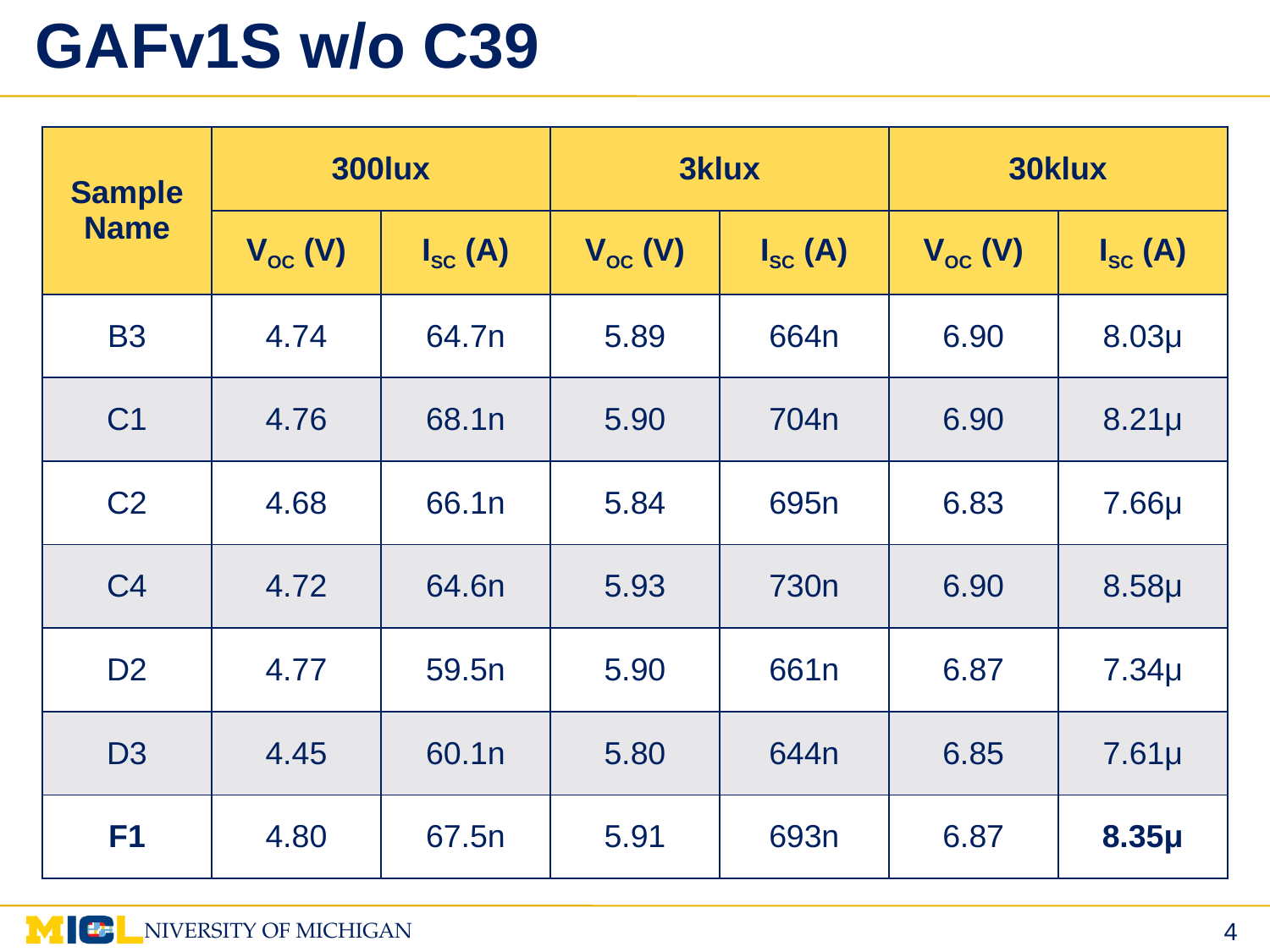

# GAFv1S w/o C39
| Sample Name | 300lux |  | 3klux |  | 30klux |  |
| --- | --- | --- | --- | --- | --- | --- |
|  | VOC (V) | ISC (A) | VOC (V) | ISC (A) | VOC (V) | ISC (A) |
| B3 | 4.74 | 64.7n | 5.89 | 664n | 6.90 | 8.03μ |
| C1 | 4.76 | 68.1n | 5.90 | 704n | 6.90 | 8.21μ |
| C2 | 4.68 | 66.1n | 5.84 | 695n | 6.83 | 7.66μ |
| C4 | 4.72 | 64.6n | 5.93 | 730n | 6.90 | 8.58μ |
| D2 | 4.77 | 59.5n | 5.90 | 661n | 6.87 | 7.34μ |
| D3 | 4.45 | 60.1n | 5.80 | 644n | 6.85 | 7.61μ |
| F1 | 4.80 | 67.5n | 5.91 | 693n | 6.87 | 8.35μ |